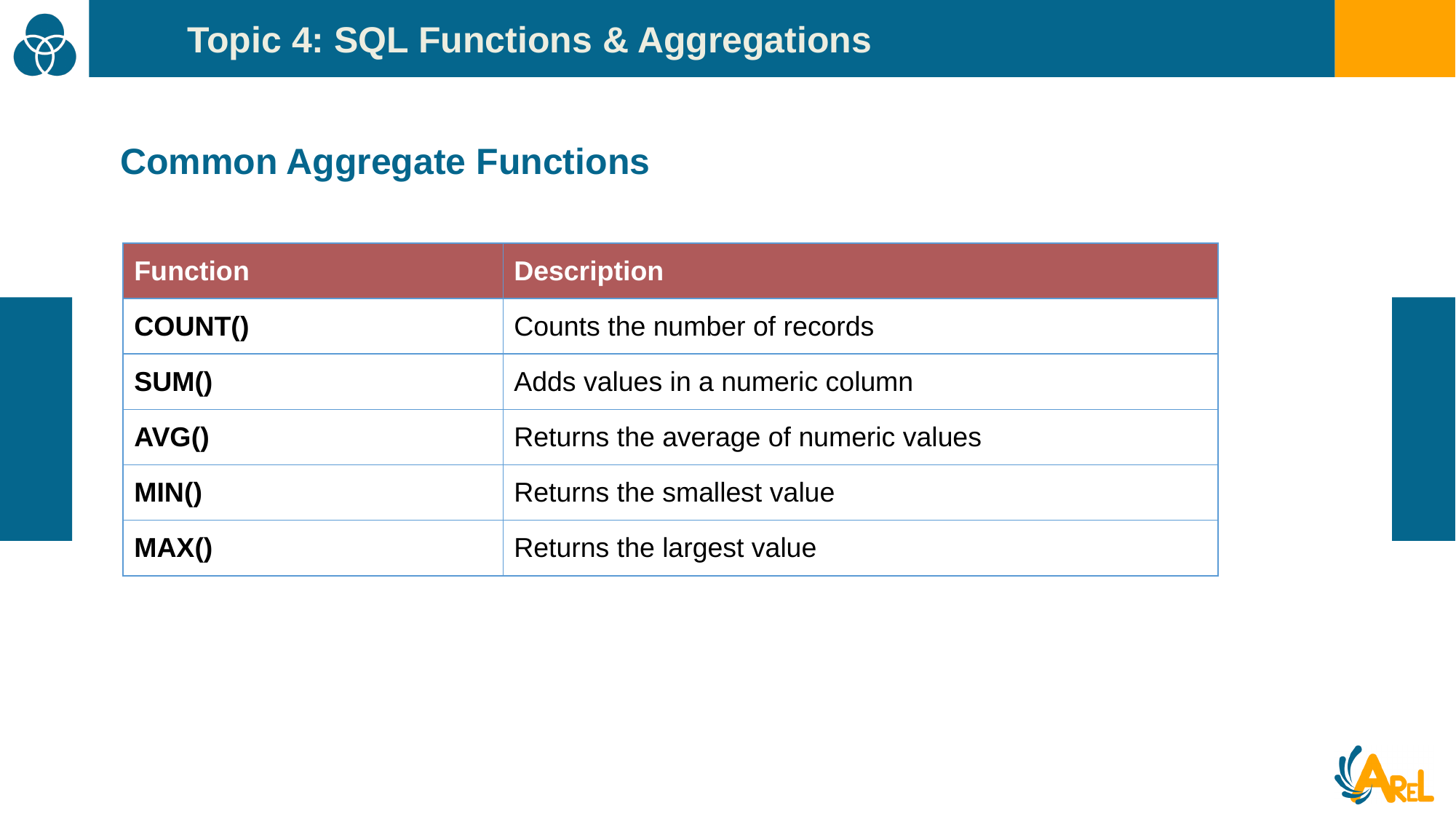

Topic 4: SQL Functions & Aggregations

Common Aggregate Functions
| Function | Description |
| --- | --- |
| COUNT() | Counts the number of records |
| SUM() | Adds values in a numeric column |
| AVG() | Returns the average of numeric values |
| MIN() | Returns the smallest value |
| MAX() | Returns the largest value |